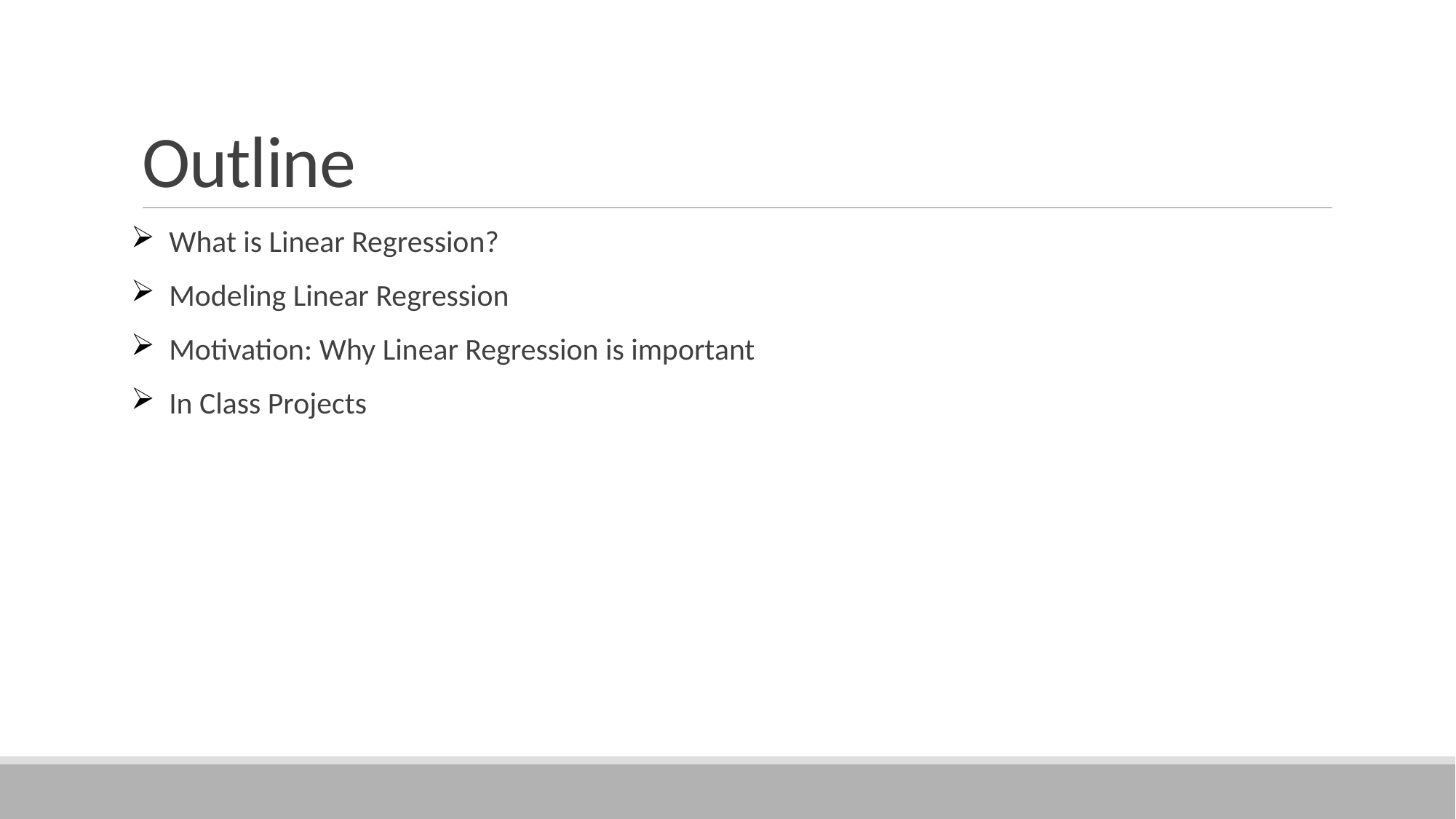

# Outline
  What is Linear Regression?
  Modeling Linear Regression
  Motivation: Why Linear Regression is important
  In Class Projects